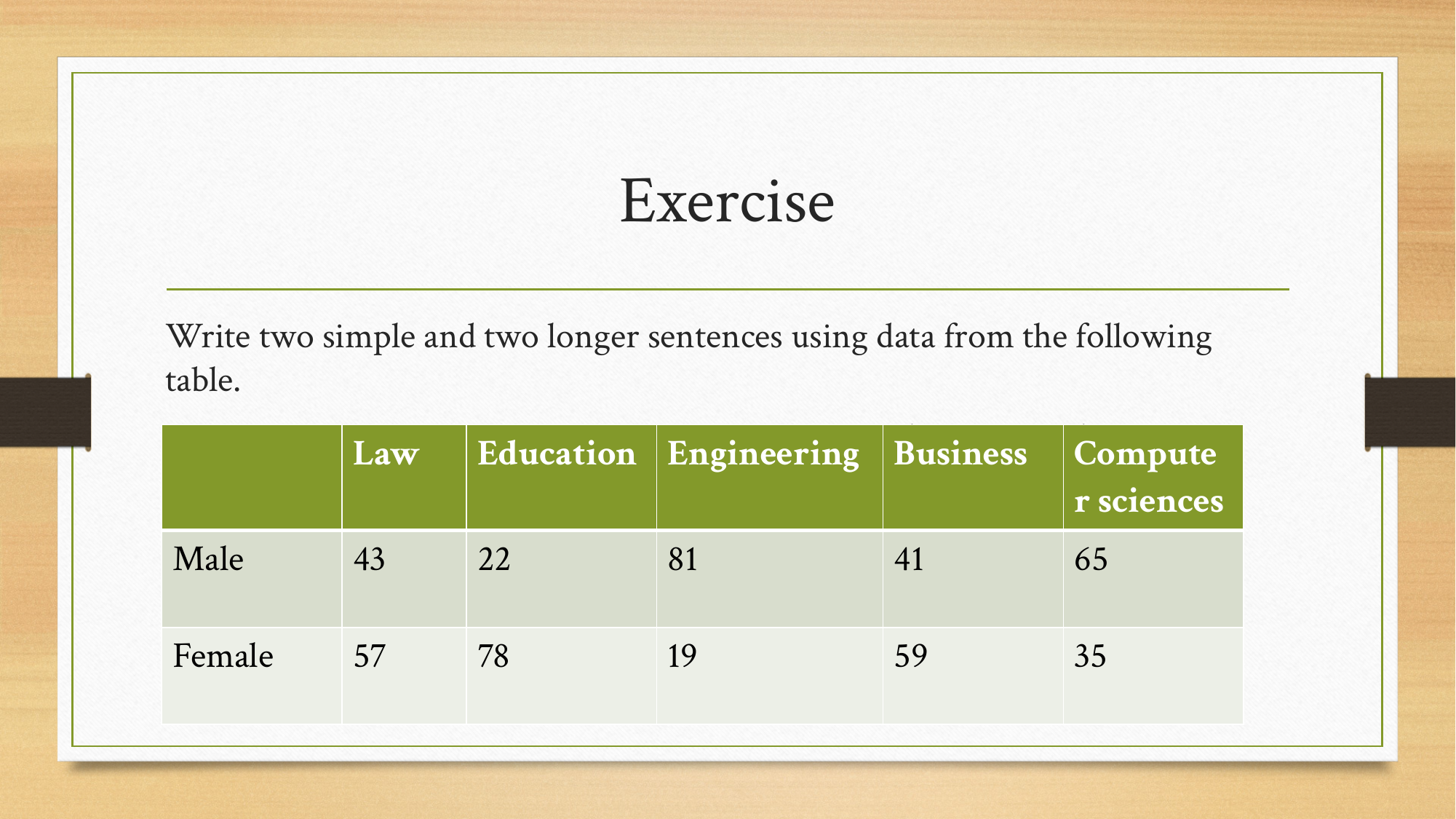

# Exercise
Write two simple and two longer sentences using data from the following table.
 Borchester College: gender balance by faculty, 2016 (percentages)
|  | Law | Education | Engineering | Business | Computer sciences |
| --- | --- | --- | --- | --- | --- |
| Male | 43 | 22 | 81 | 41 | 65 |
| Female | 57 | 78 | 19 | 59 | 35 |